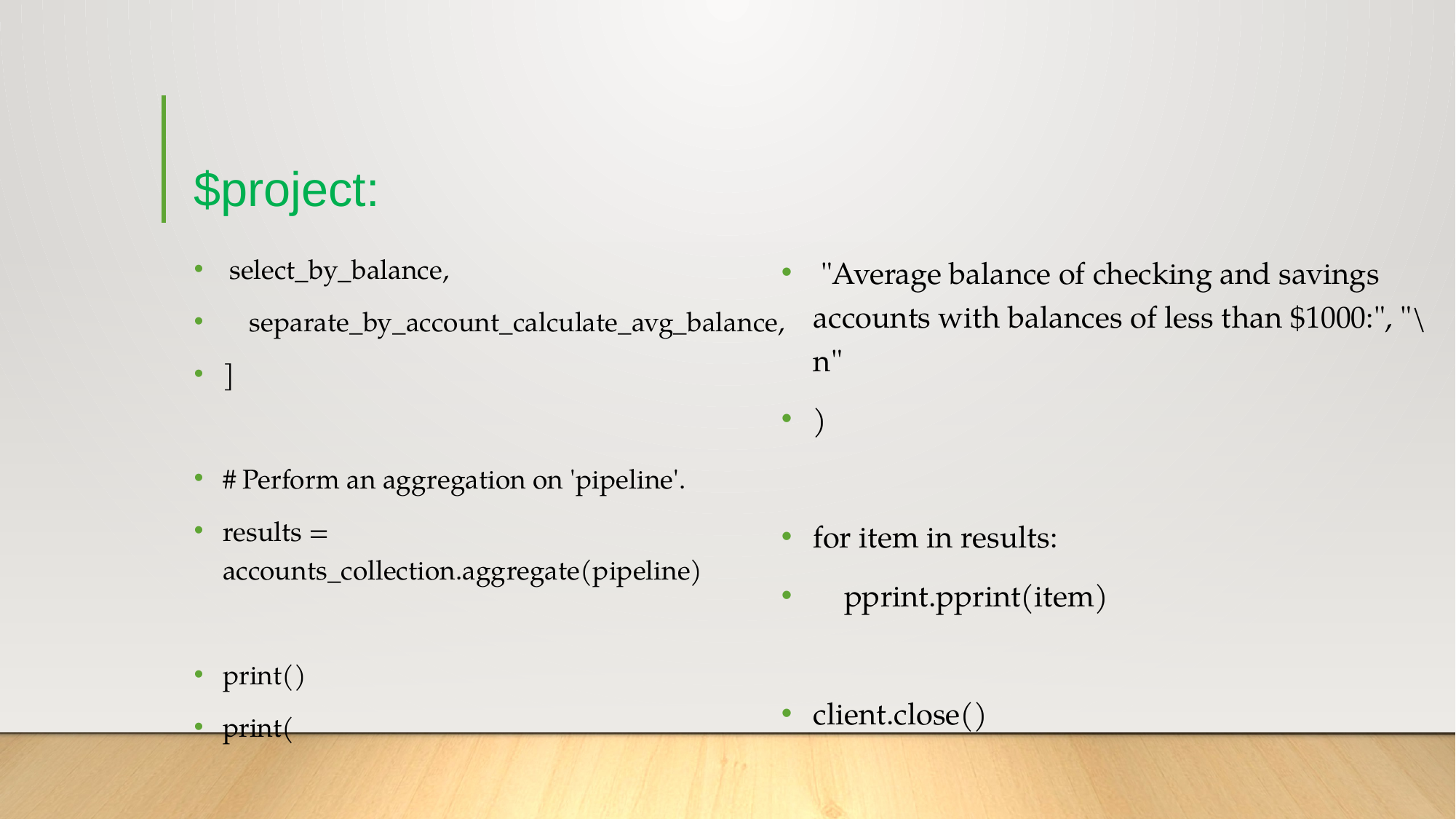

# $project:
 select_by_balance,
    separate_by_account_calculate_avg_balance,
]

# Perform an aggregation on 'pipeline'.
results = accounts_collection.aggregate(pipeline)

print()
print(
 "Average balance of checking and savings accounts with balances of less than $1000:", "\n"
)

for item in results:
    pprint.pprint(item)

client.close()